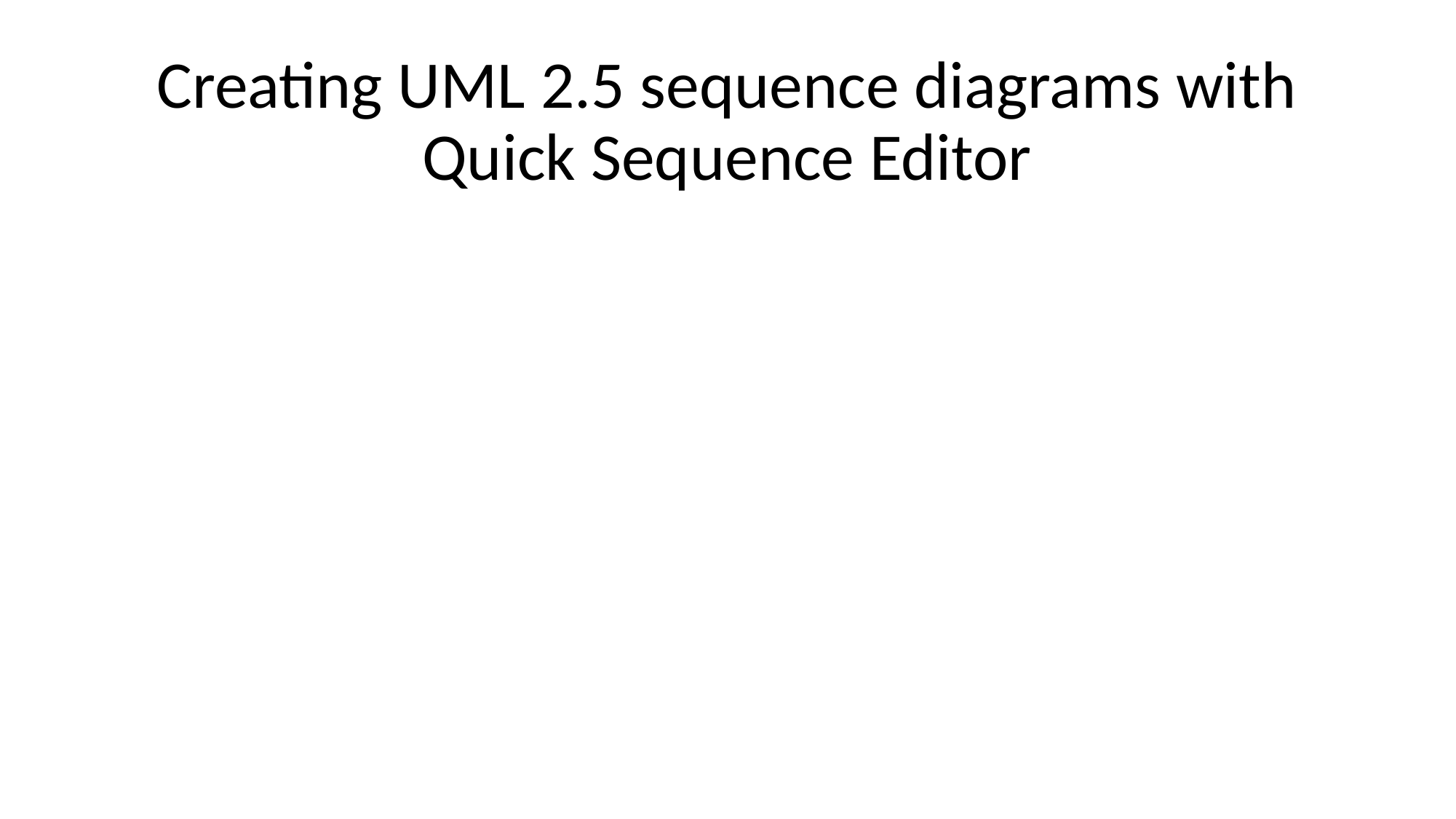

# Creating UML 2.5 sequence diagrams with Quick Sequence Editor